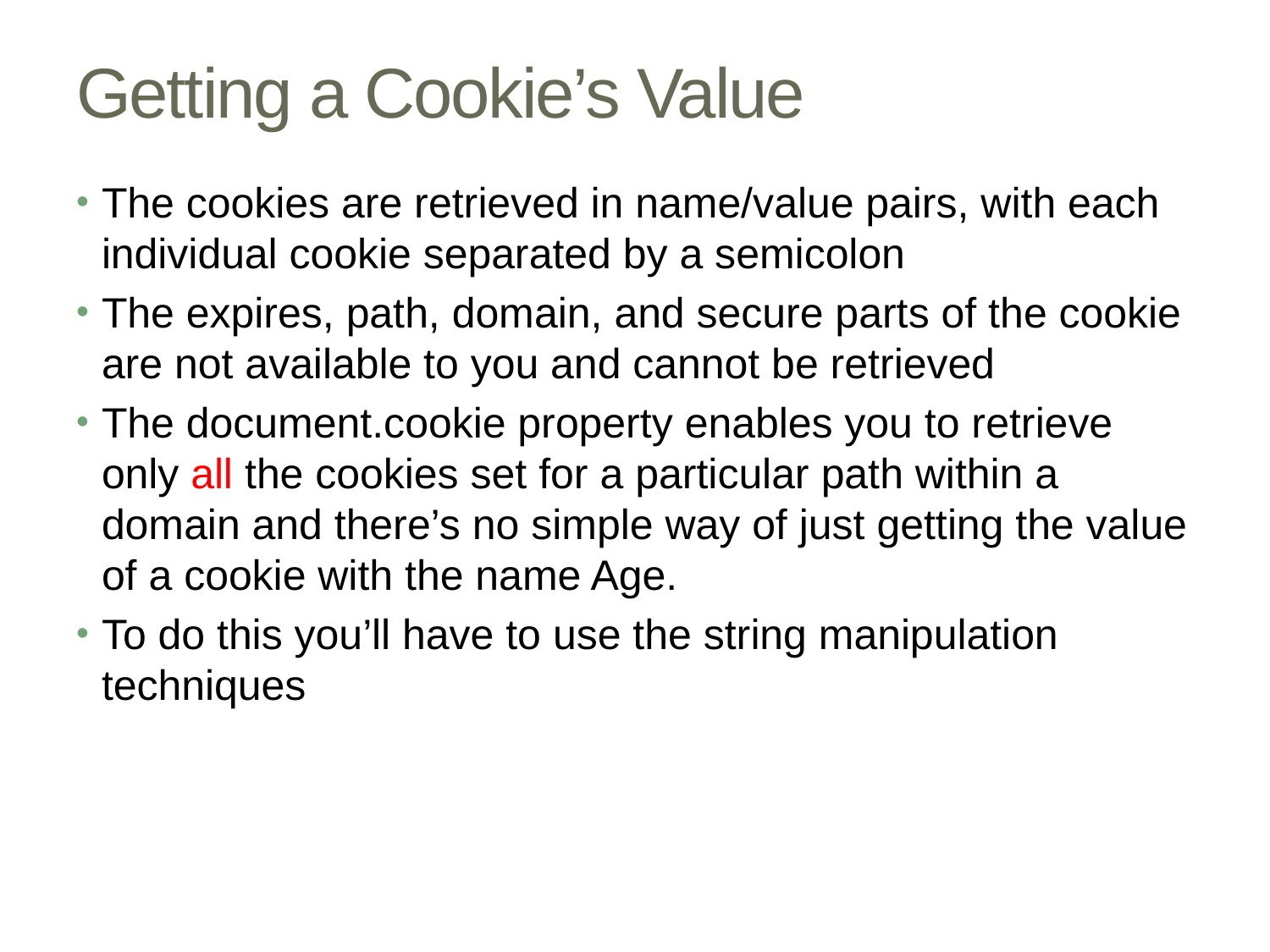

# Getting a Cookie’s Value
The cookies are retrieved in name/value pairs, with each individual cookie separated by a semicolon
The expires, path, domain, and secure parts of the cookie are not available to you and cannot be retrieved
The document.cookie property enables you to retrieve only all the cookies set for a particular path within a domain and there’s no simple way of just getting the value of a cookie with the name Age.
To do this you’ll have to use the string manipulation techniques